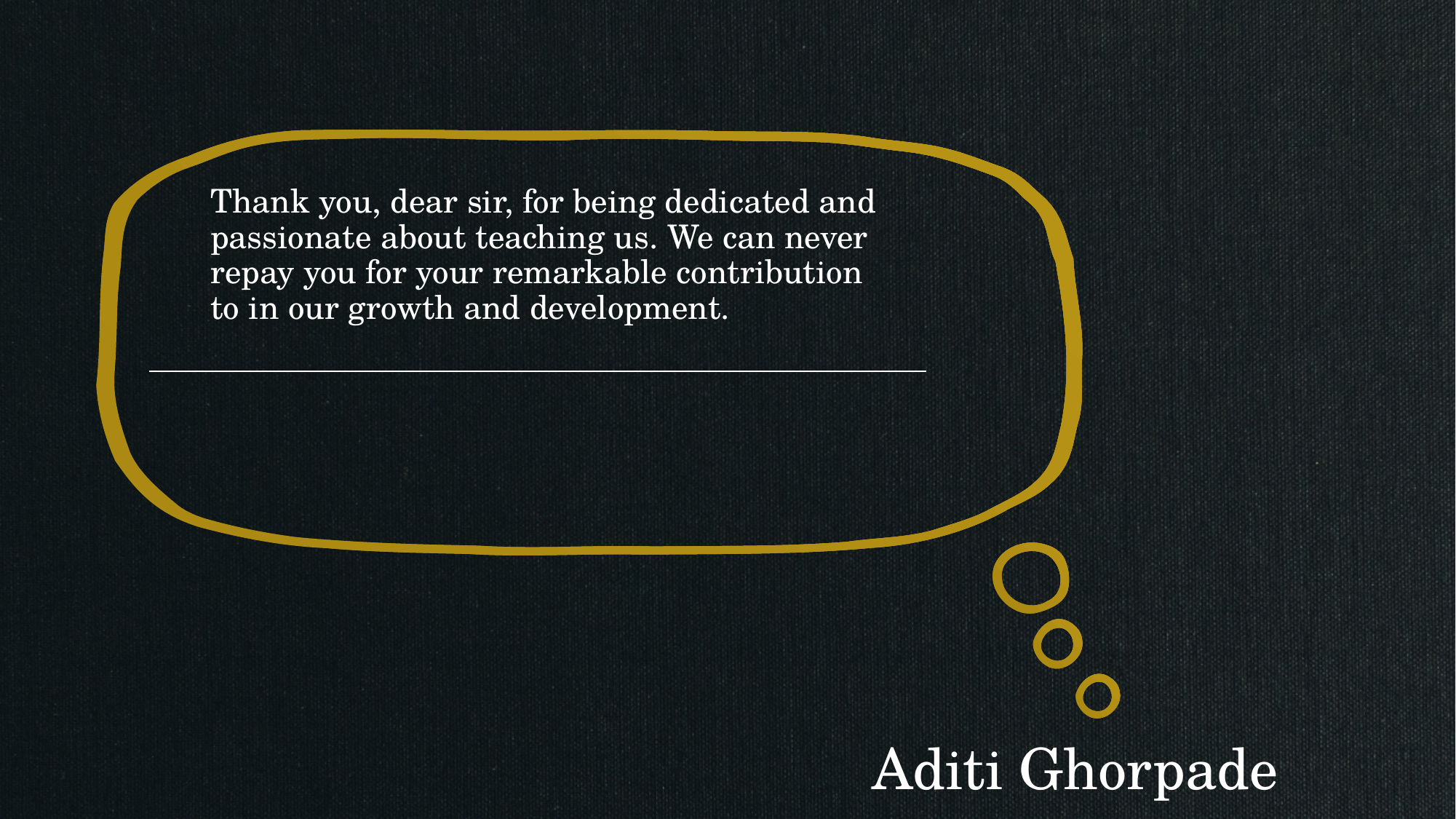

Thank you, dear sir, for being dedicated and passionate about teaching us. We can never repay you for your remarkable contribution to in our growth and development.
Aditi Ghorpade